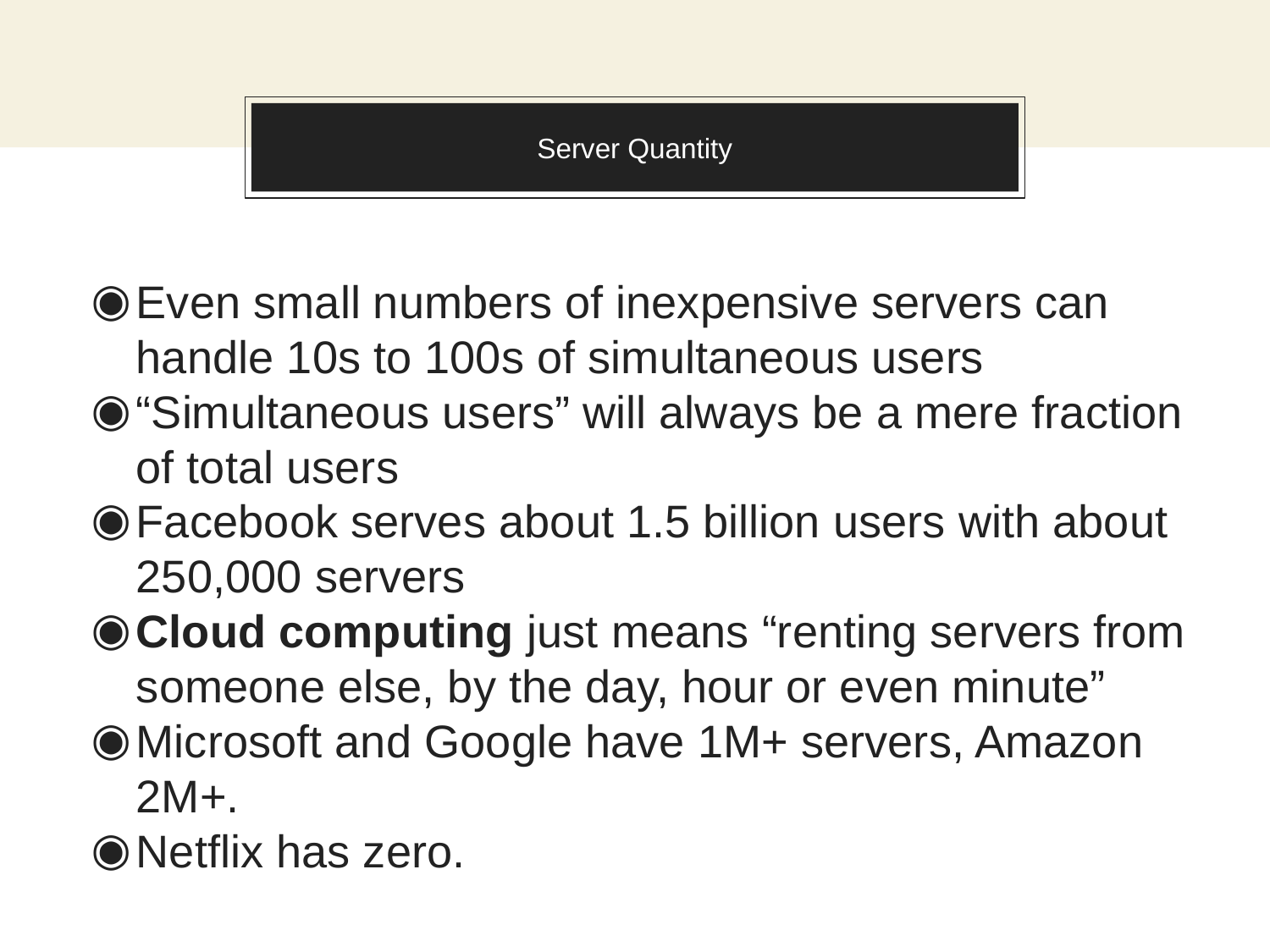

# Server Quantity
Even small numbers of inexpensive servers can handle 10s to 100s of simultaneous users
“Simultaneous users” will always be a mere fraction of total users
Facebook serves about 1.5 billion users with about 250,000 servers
Cloud computing just means “renting servers from someone else, by the day, hour or even minute”
Microsoft and Google have 1M+ servers, Amazon 2M+.
Netflix has zero.